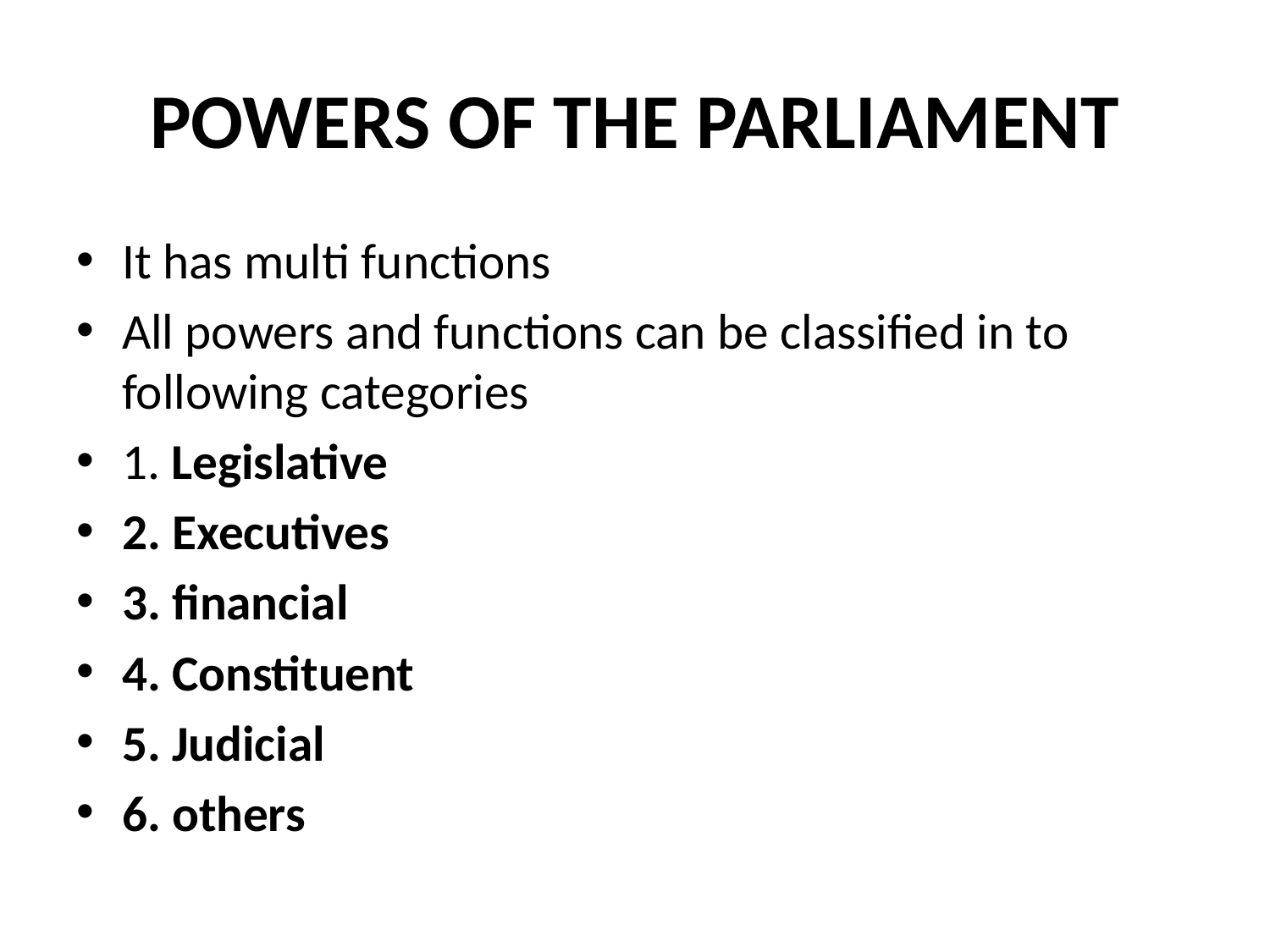

# POWERS OF THE PARLIAMENT
It has multi functions
All powers and functions can be classified in to following categories
1. Legislative
2. Executives
3. financial
4. Constituent
5. Judicial
6. others